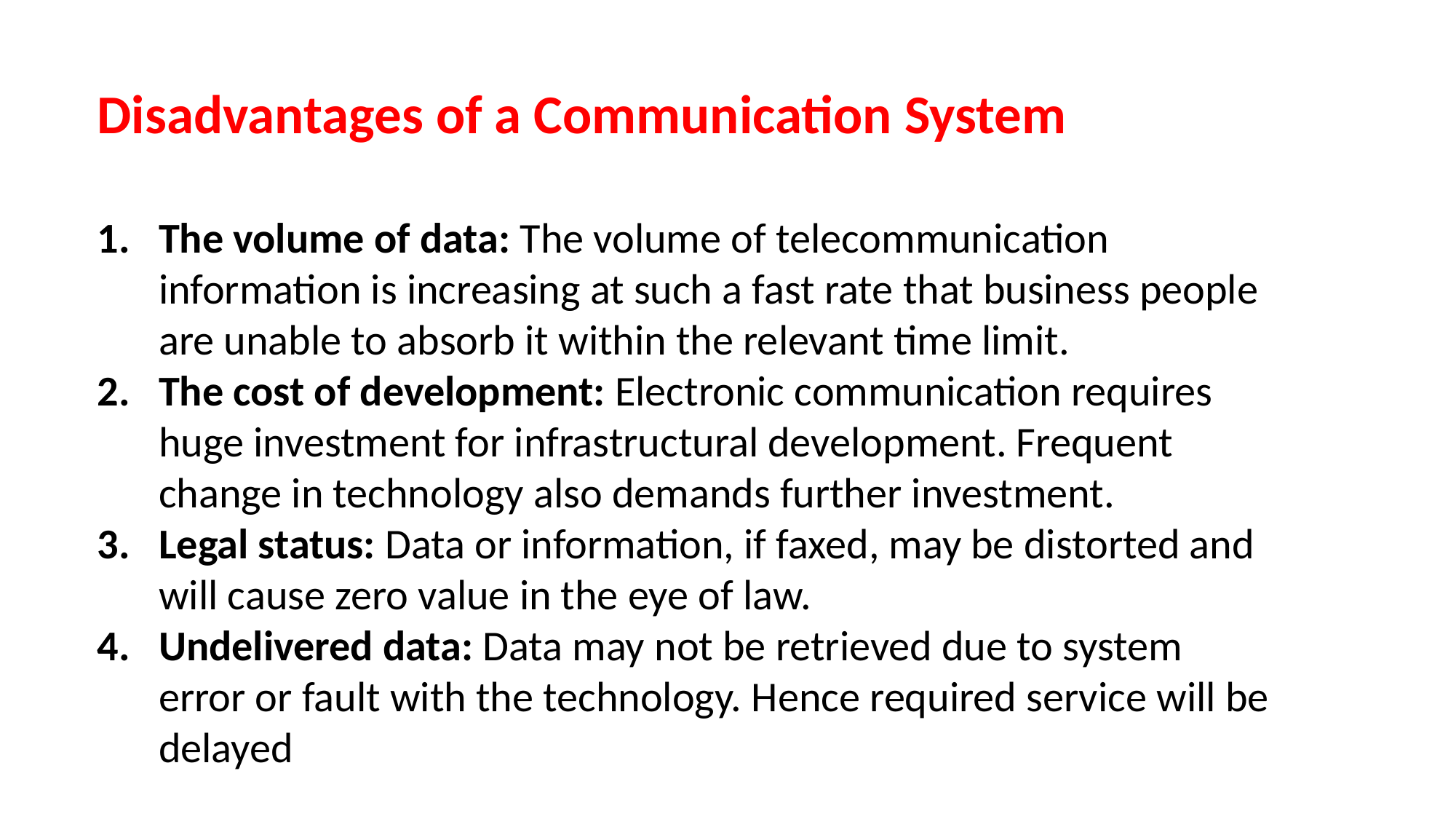

Disadvantages of a Communication System

The volume of data: The volume of telecommunication information is increasing at such a fast rate that business people are unable to absorb it within the relevant time limit.
The cost of development: Electronic communication requires huge investment for infrastructural development. Frequent change in technology also demands further investment.
Legal status: Data or information, if faxed, may be distorted and will cause zero value in the eye of law.
Undelivered data: Data may not be retrieved due to system error or fault with the technology. Hence required service will be delayed